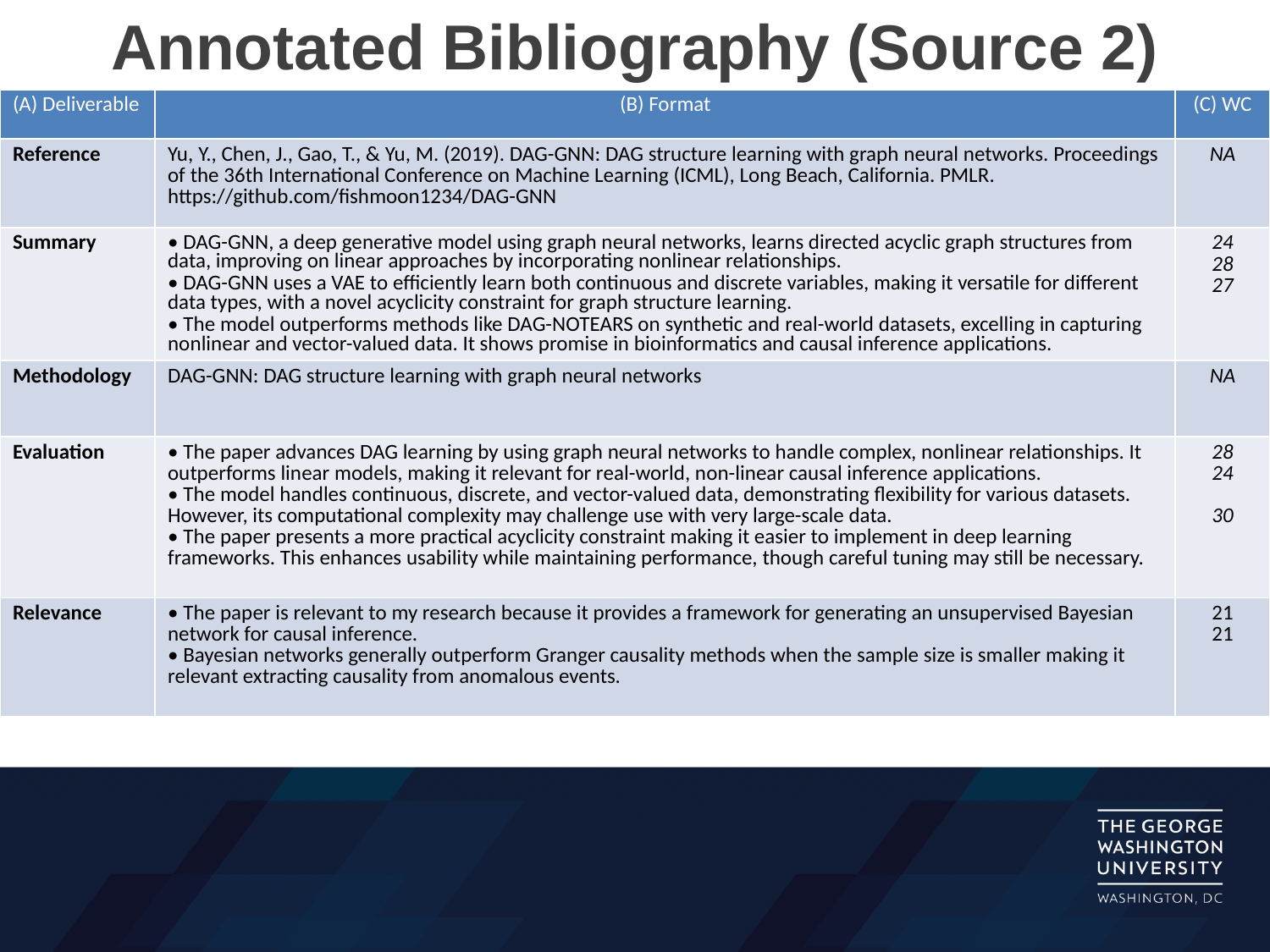

# Annotated Bibliography (Source 2)
| (A) Deliverable | (B) Format | (C) WC |
| --- | --- | --- |
| Reference | Yu, Y., Chen, J., Gao, T., & Yu, M. (2019). DAG-GNN: DAG structure learning with graph neural networks. Proceedings of the 36th International Conference on Machine Learning (ICML), Long Beach, California. PMLR. https://github.com/fishmoon1234/DAG-GNN | NA |
| Summary | • DAG-GNN, a deep generative model using graph neural networks, learns directed acyclic graph structures from data, improving on linear approaches by incorporating nonlinear relationships. • DAG-GNN uses a VAE to efficiently learn both continuous and discrete variables, making it versatile for different data types, with a novel acyclicity constraint for graph structure learning. • The model outperforms methods like DAG-NOTEARS on synthetic and real-world datasets, excelling in capturing nonlinear and vector-valued data. It shows promise in bioinformatics and causal inference applications. | 24 28 27 |
| Methodology | DAG-GNN: DAG structure learning with graph neural networks | NA |
| Evaluation | • The paper advances DAG learning by using graph neural networks to handle complex, nonlinear relationships. It outperforms linear models, making it relevant for real-world, non-linear causal inference applications. • The model handles continuous, discrete, and vector-valued data, demonstrating flexibility for various datasets. However, its computational complexity may challenge use with very large-scale data. • The paper presents a more practical acyclicity constraint making it easier to implement in deep learning frameworks. This enhances usability while maintaining performance, though careful tuning may still be necessary. | 28 24 30 |
| Relevance | • The paper is relevant to my research because it provides a framework for generating an unsupervised Bayesian network for causal inference. • Bayesian networks generally outperform Granger causality methods when the sample size is smaller making it relevant extracting causality from anomalous events. | 21 21 |